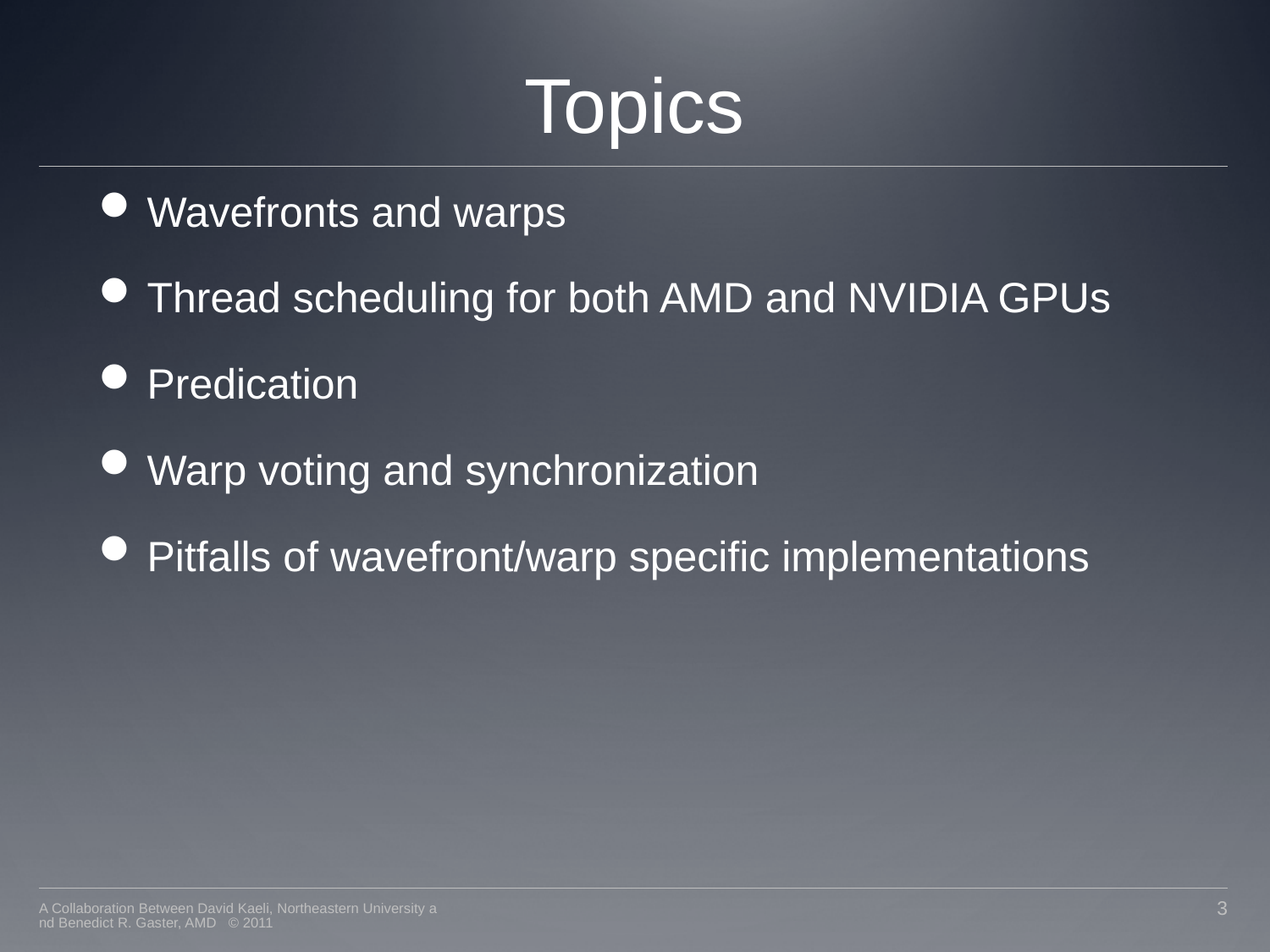

# Topics
Wavefronts and warps
Thread scheduling for both AMD and NVIDIA GPUs
Predication
Warp voting and synchronization
Pitfalls of wavefront/warp specific implementations
A Collaboration Between David Kaeli, Northeastern University and Benedict R. Gaster, AMD   © 2011
3